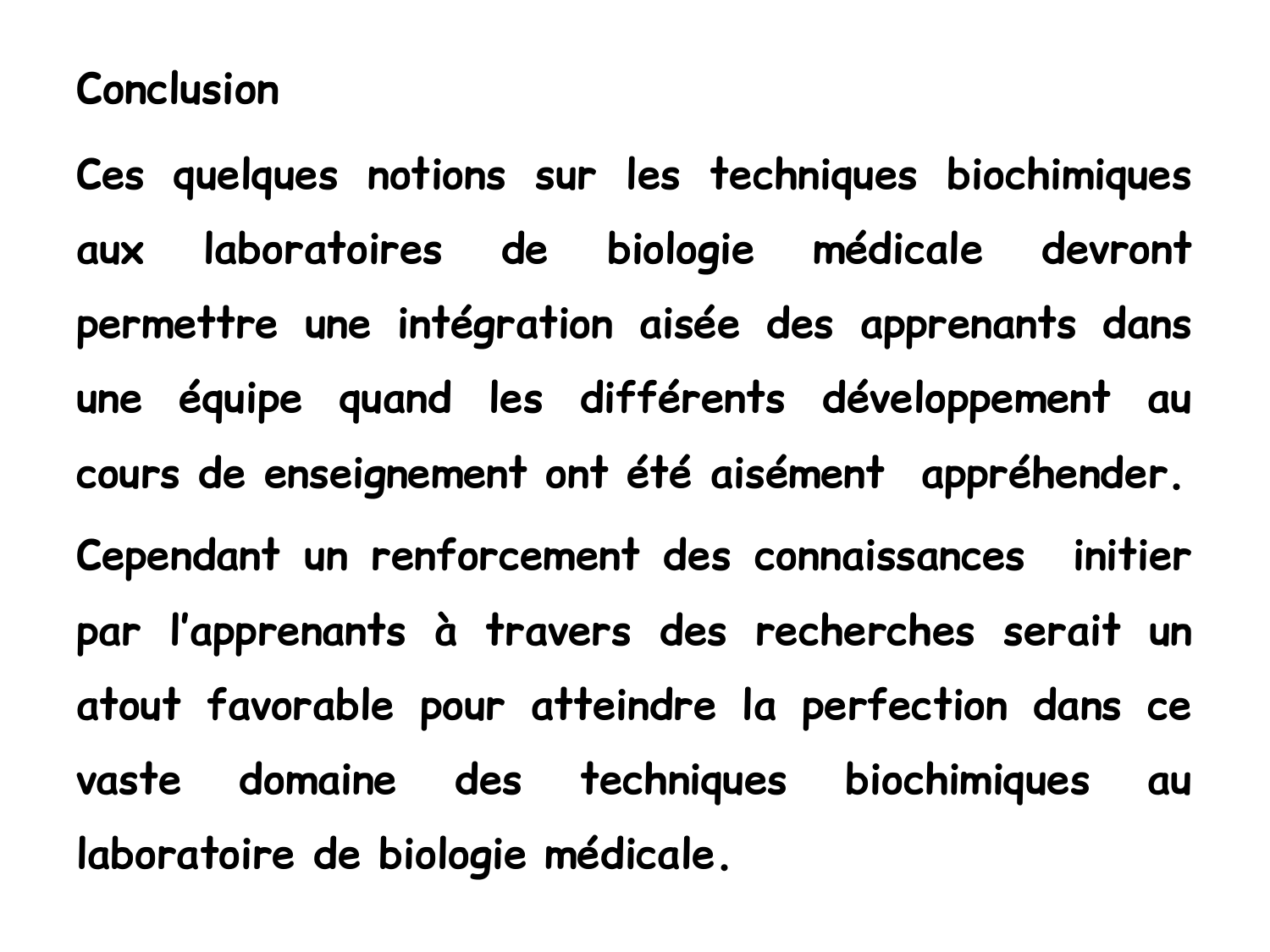

# Conclusion
Ces quelques notions sur les techniques biochimiques aux laboratoires de biologie médicale devront permettre une intégration aisée des apprenants dans une équipe quand les différents développement au cours de enseignement ont été aisément  appréhender.
Cependant un renforcement des connaissances  initier par l’apprenants à travers des recherches serait un atout favorable pour atteindre la perfection dans ce vaste domaine des techniques biochimiques au laboratoire de biologie médicale.